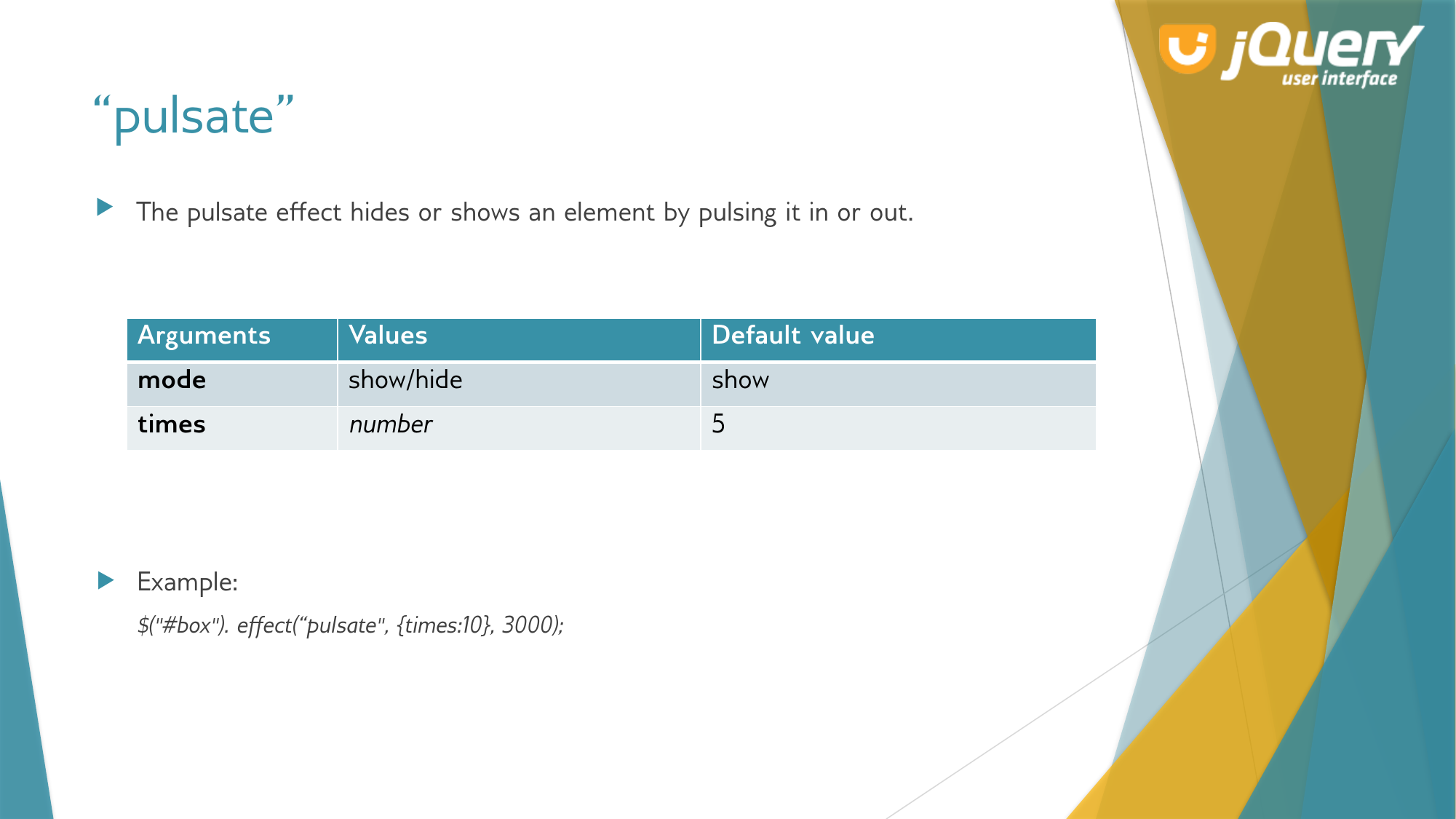

# “pulsate”
The pulsate effect hides or shows an element by pulsing it in or out.
| Arguments | Values | Default value |
| --- | --- | --- |
| mode | show/hide | show |
| times | number | 5 |

Example:
	$("#box"). effect(“pulsate", {times:10}, 3000);